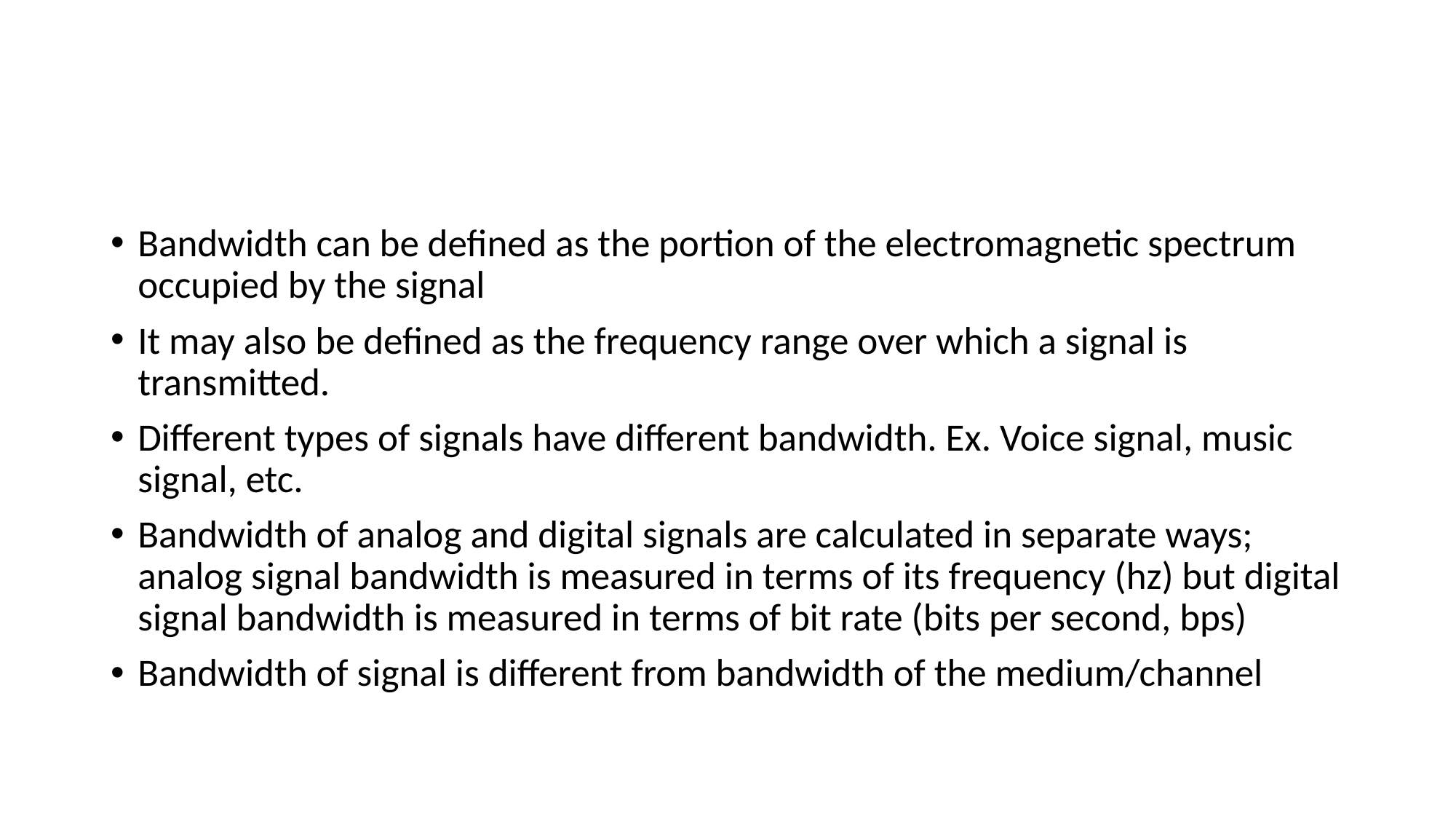

#
Bandwidth can be defined as the portion of the electromagnetic spectrum occupied by the signal
It may also be defined as the frequency range over which a signal is transmitted.
Different types of signals have different bandwidth. Ex. Voice signal, music signal, etc.
Bandwidth of analog and digital signals are calculated in separate ways; analog signal bandwidth is measured in terms of its frequency (hz) but digital signal bandwidth is measured in terms of bit rate (bits per second, bps)
Bandwidth of signal is different from bandwidth of the medium/channel